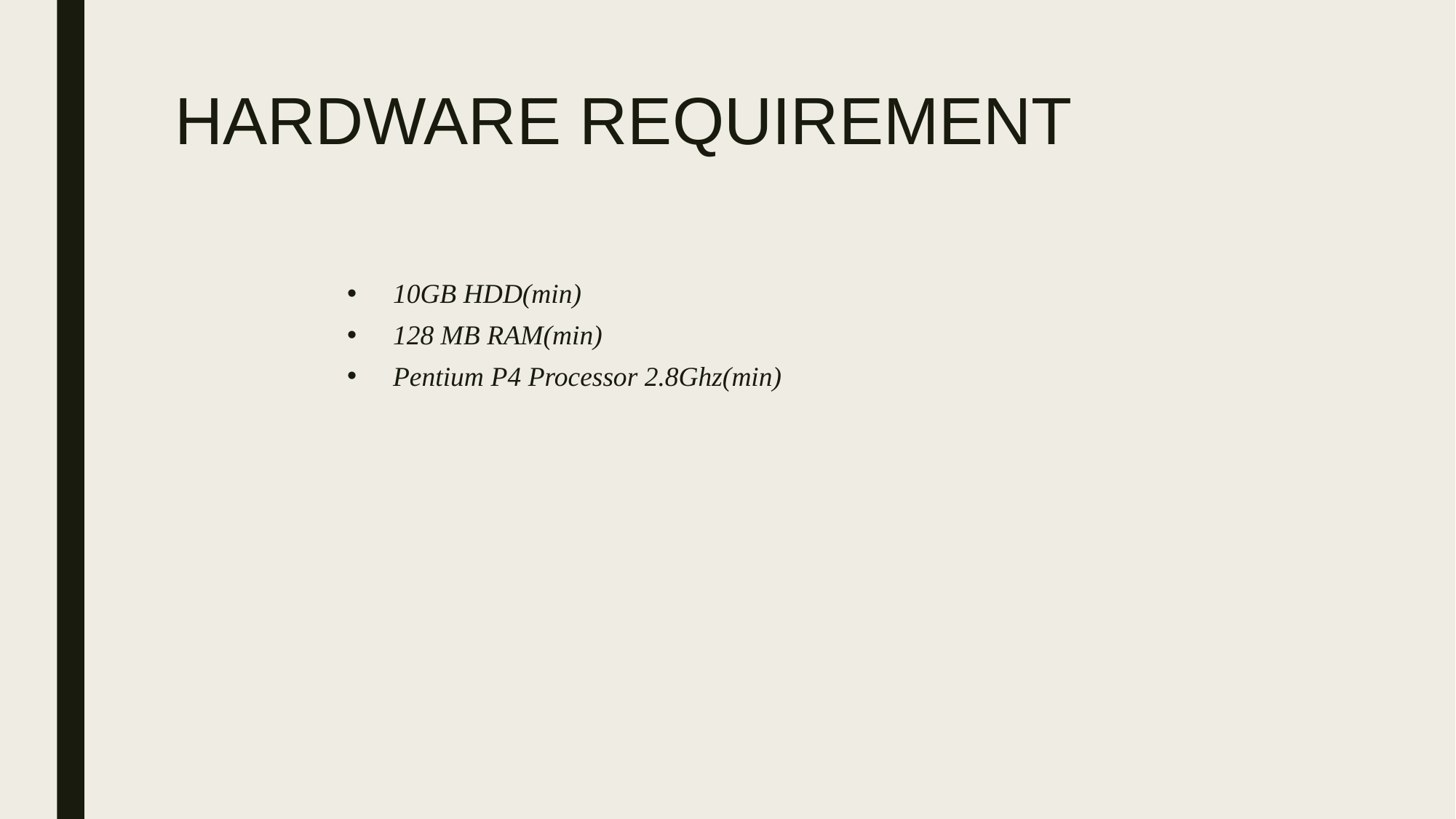

# HARDWARE REQUIREMENT
10GB HDD(min)
128 MB RAM(min)
Pentium P4 Processor 2.8Ghz(min)